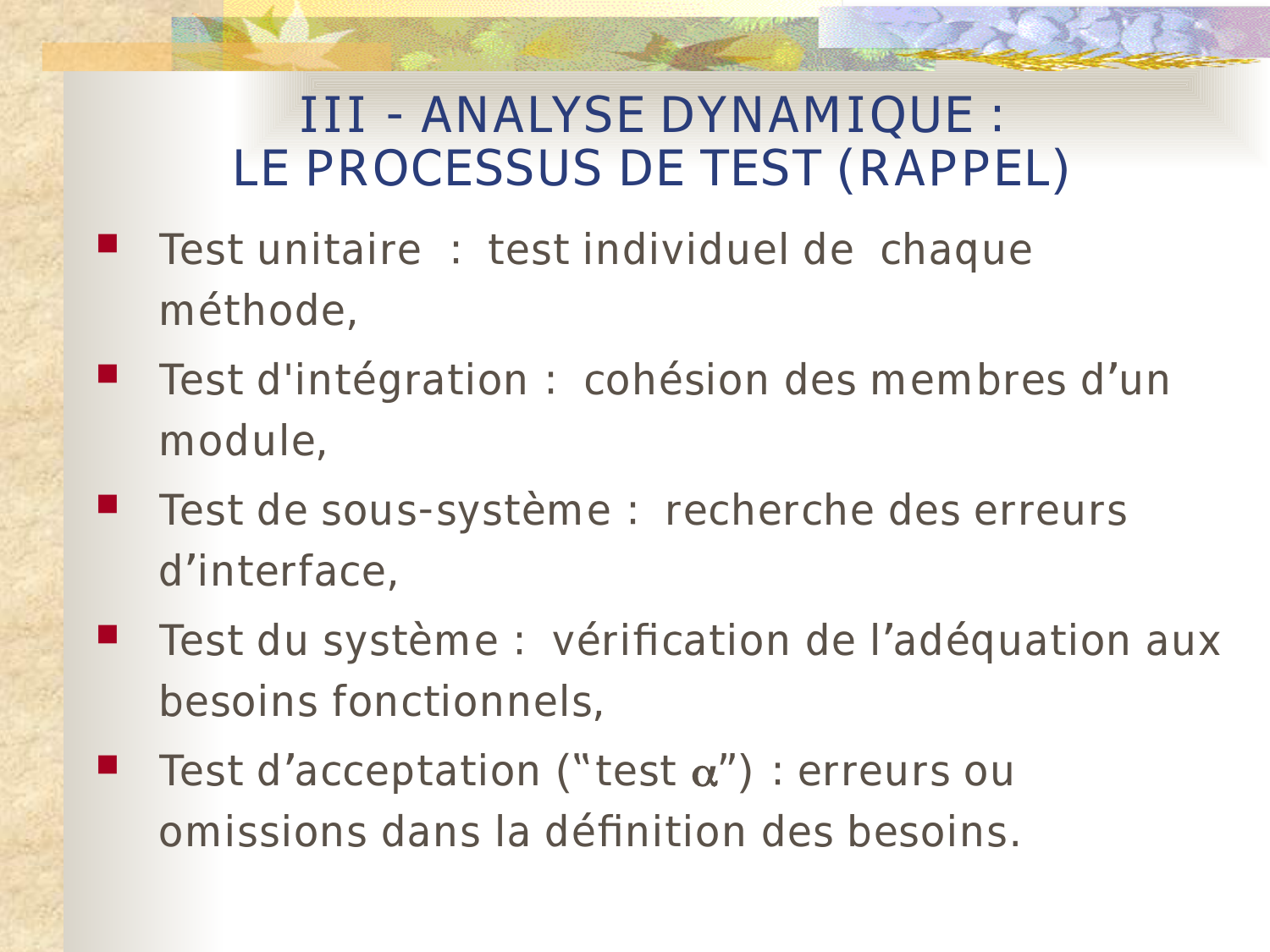

# III - ANALYSE DYNAMIQUE : LE PROCESSUS DE TEST (RAPPEL)
Test unitaire  :  test individuel de  chaque méthode,
Test d'intégration :  cohésion des membres d’un module,
Test de sous-système :  recherche des erreurs d’interface,
Test du système :  vérification de l’adéquation aux besoins fonctionnels,
Test d’acceptation (“test α”) : erreurs ou omissions dans la définition des besoins.